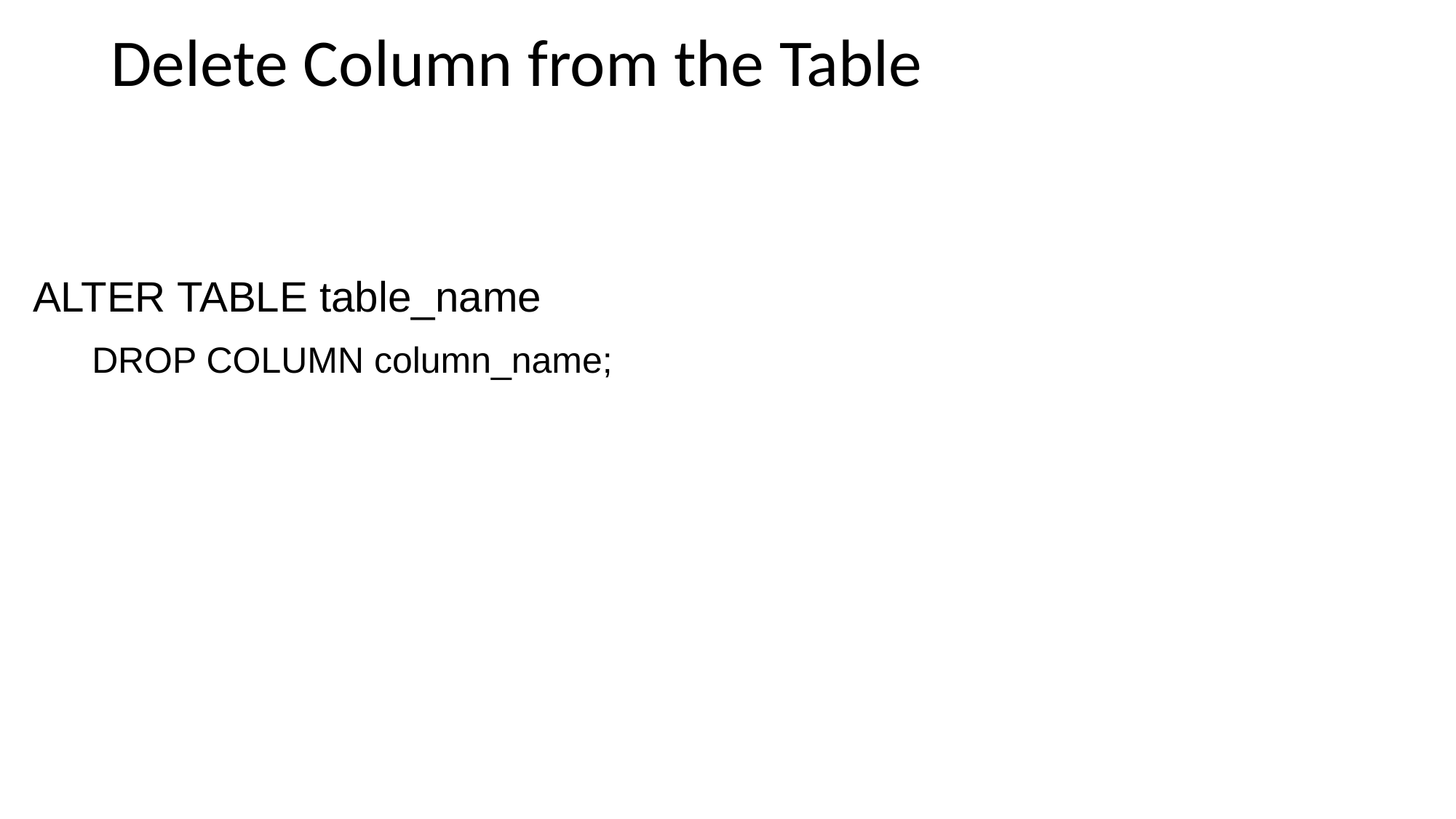

# Delete Column from the Table

ALTER TABLE table_name
     DROP COLUMN column_name;